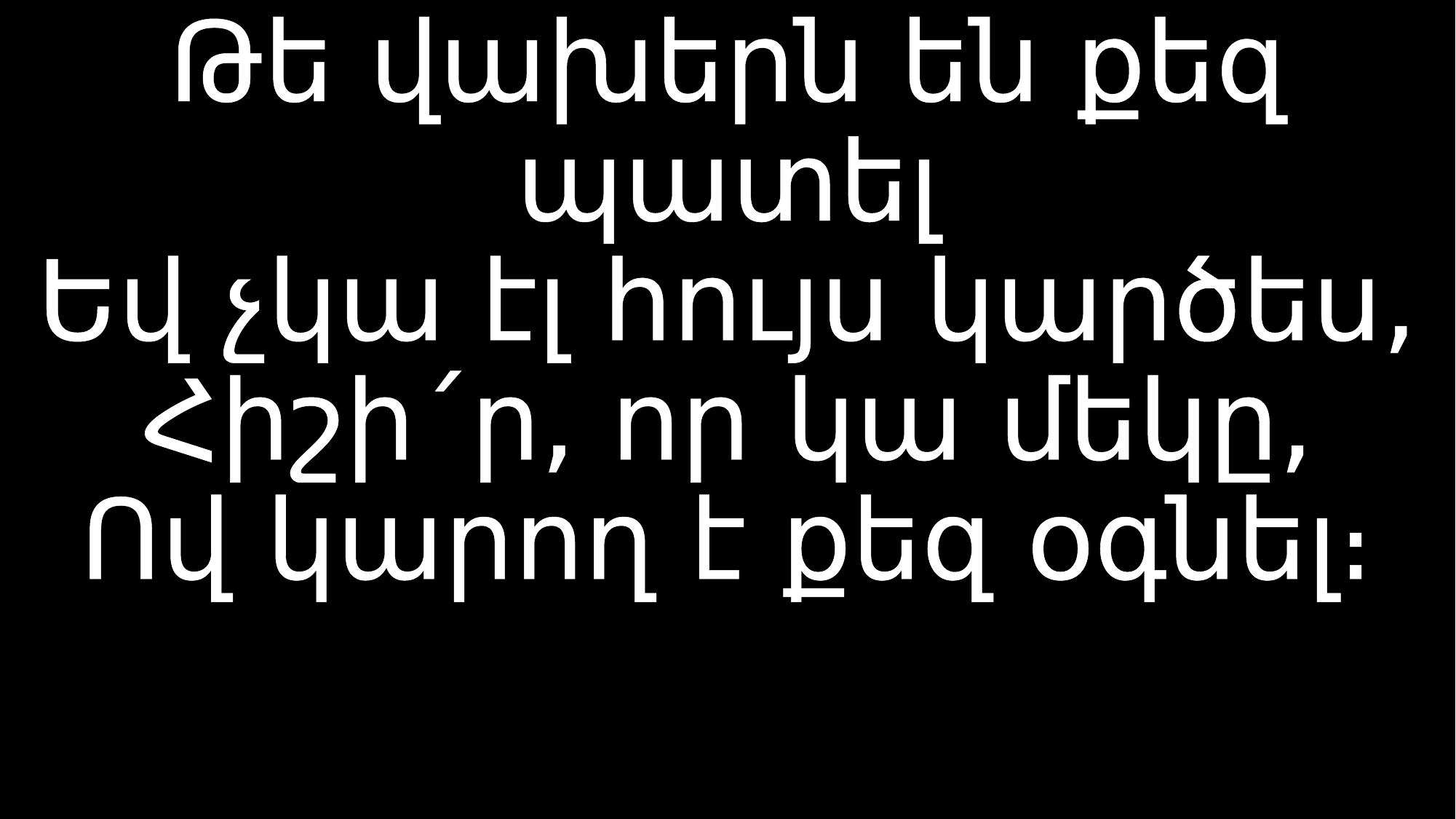

# Թե վախերն են քեզ պատել Եվ չկա էլ հույս կարծես, Հիշի´ր, որ կա մեկը, Ով կարող է քեզ օգնել։